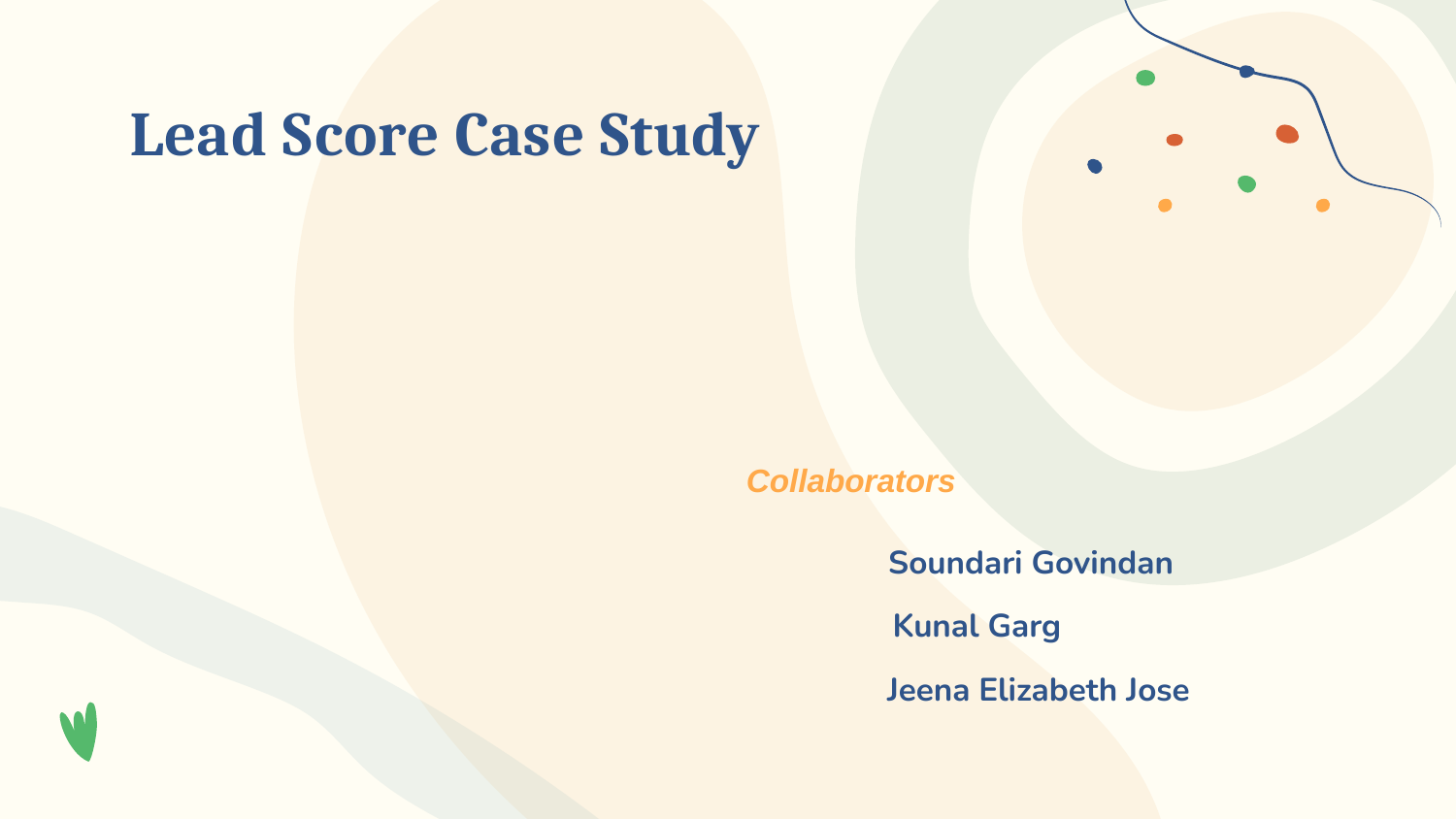

# Lead Score Case Study
Collaborators
Soundari Govindan
Kunal Garg
Jeena Elizabeth Jose